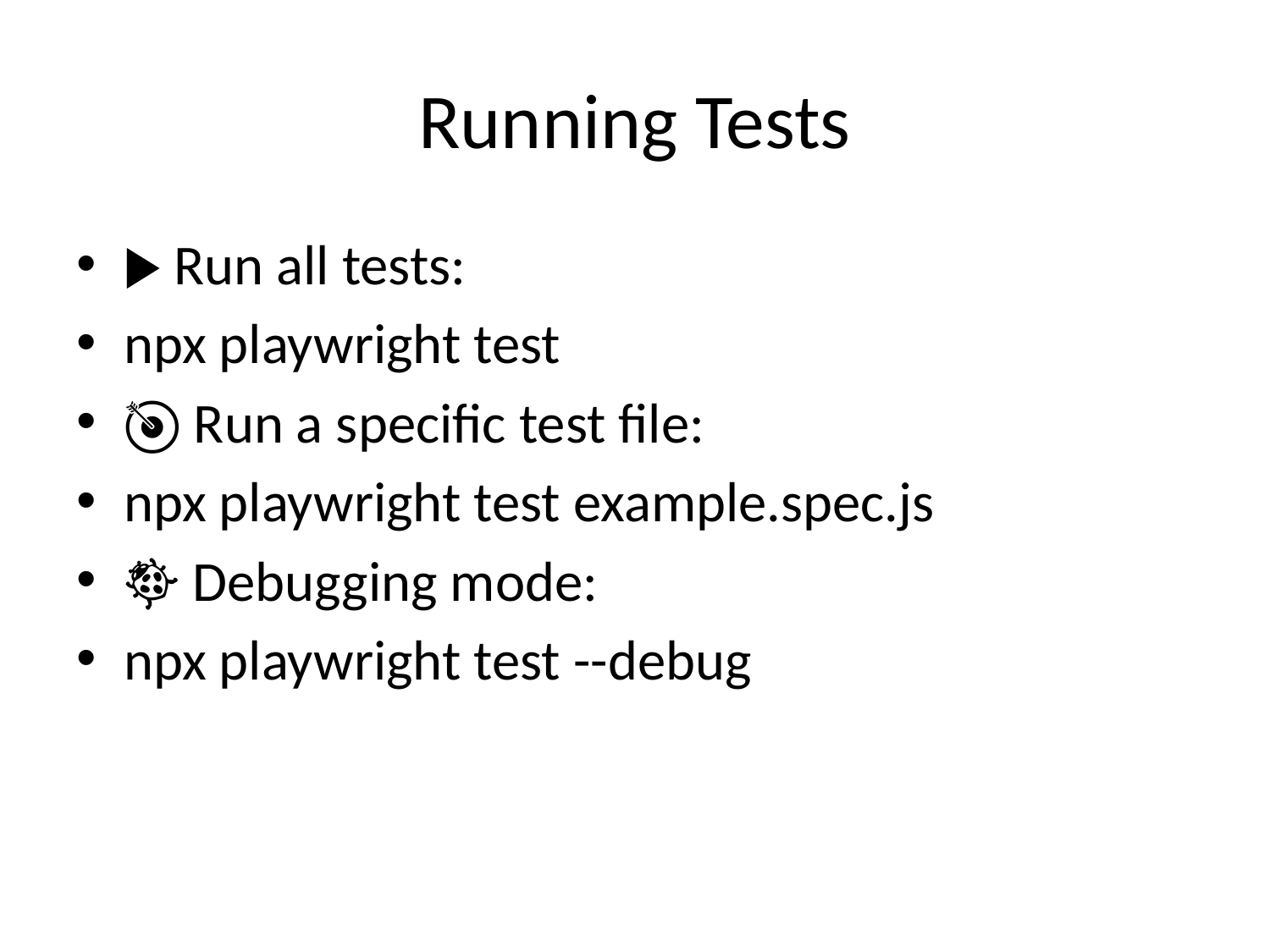

# Running Tests
▶ Run all tests:
npx playwright test
🎯 Run a specific test file:
npx playwright test example.spec.js
🐞 Debugging mode:
npx playwright test --debug